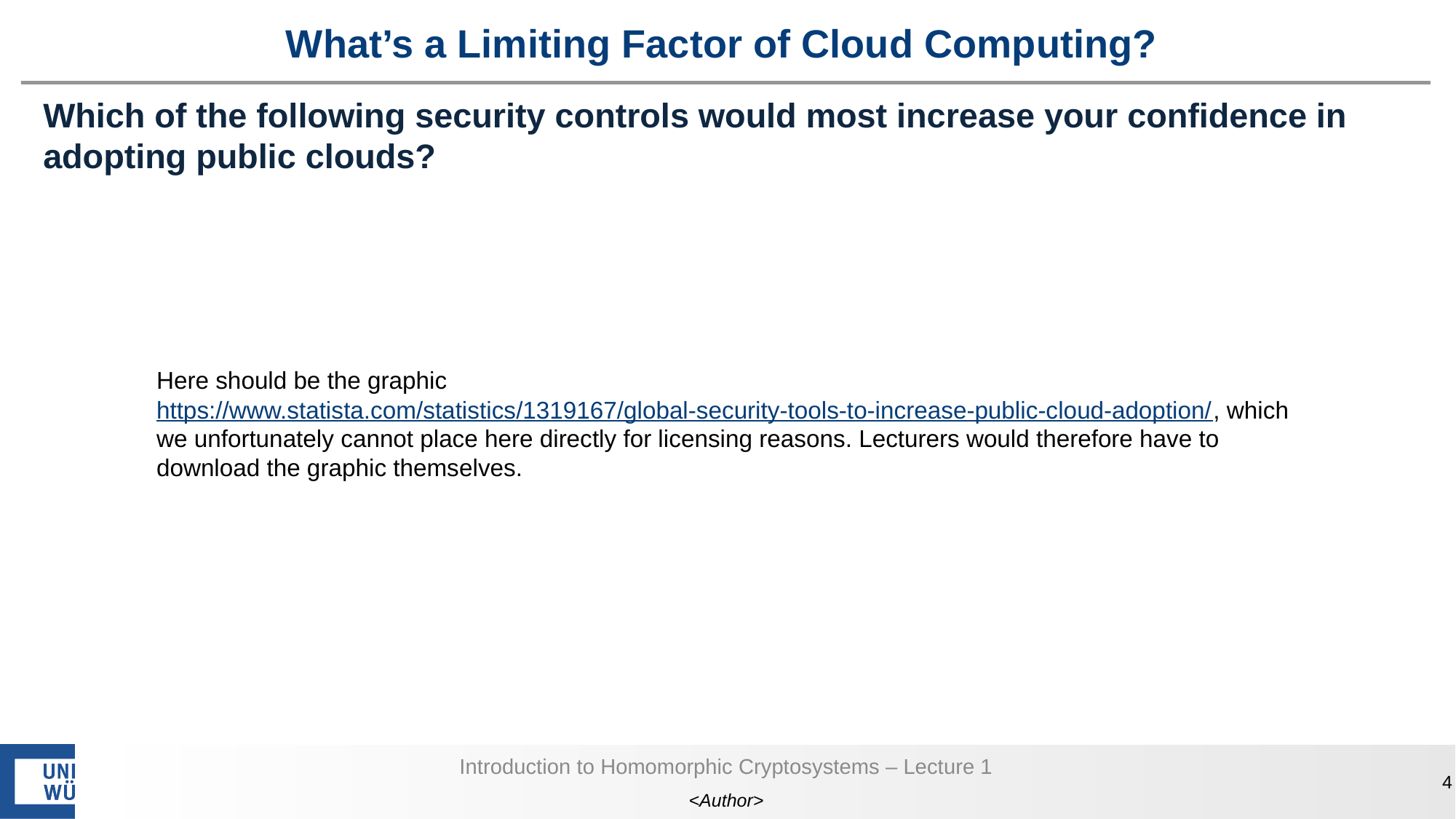

# What’s a Limiting Factor of Cloud Computing?
Which of the following security controls would most increase your confidence in adopting public clouds?
Here should be the graphic https://www.statista.com/statistics/1319167/global-security-tools-to-increase-public-cloud-adoption/, which we unfortunately cannot place here directly for licensing reasons. Lecturers would therefore have to download the graphic themselves.